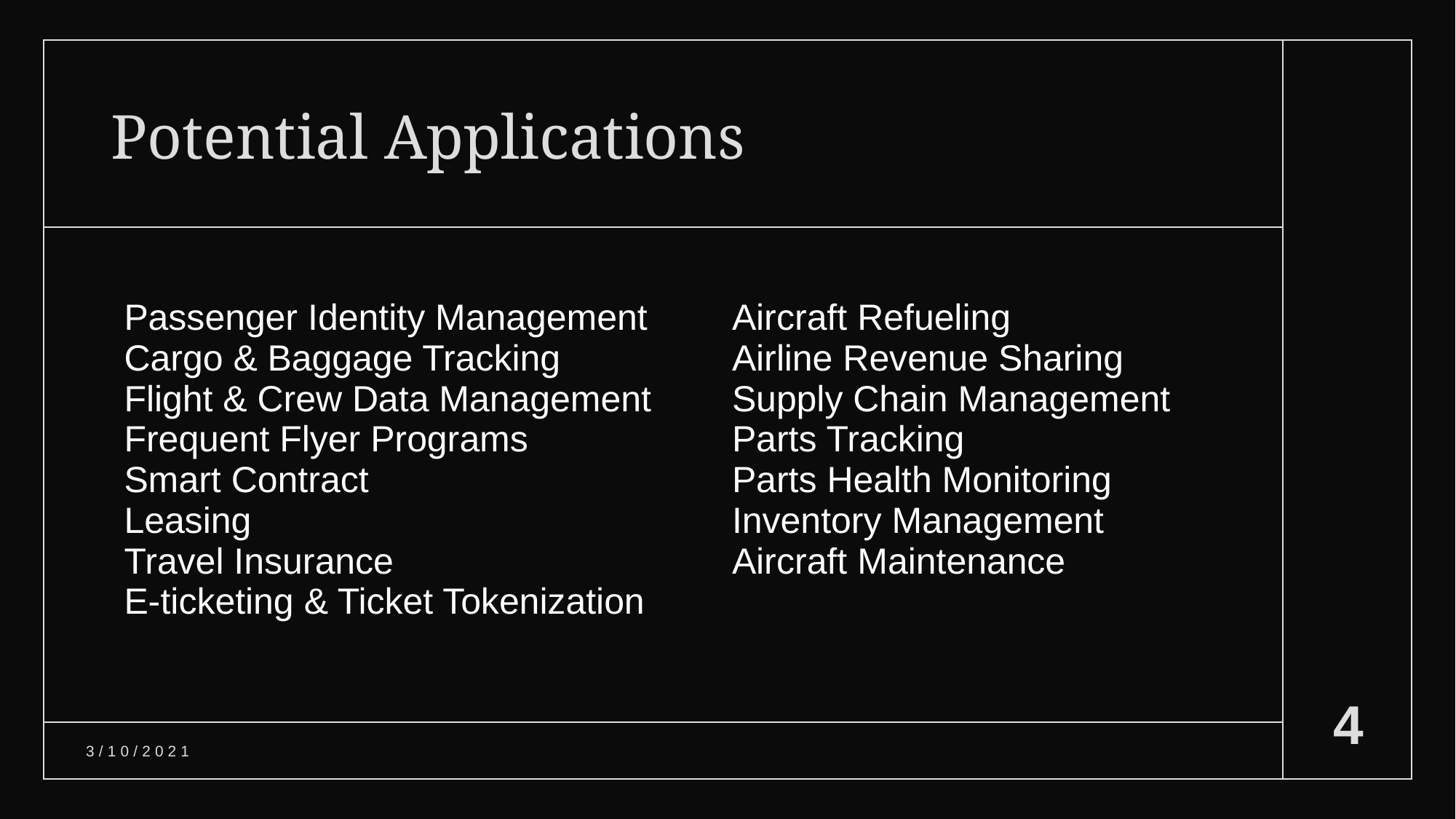

# Potential Applications
| Passenger Identity Management Cargo & Baggage Tracking Flight & Crew Data Management Frequent Flyer Programs Smart Contract Leasing Travel Insurance E-ticketing & Ticket Tokenization | Aircraft Refueling Airline Revenue Sharing Supply Chain Management Parts Tracking Parts Health Monitoring Inventory Management Aircraft Maintenance |
| --- | --- |

4
3/10/2021